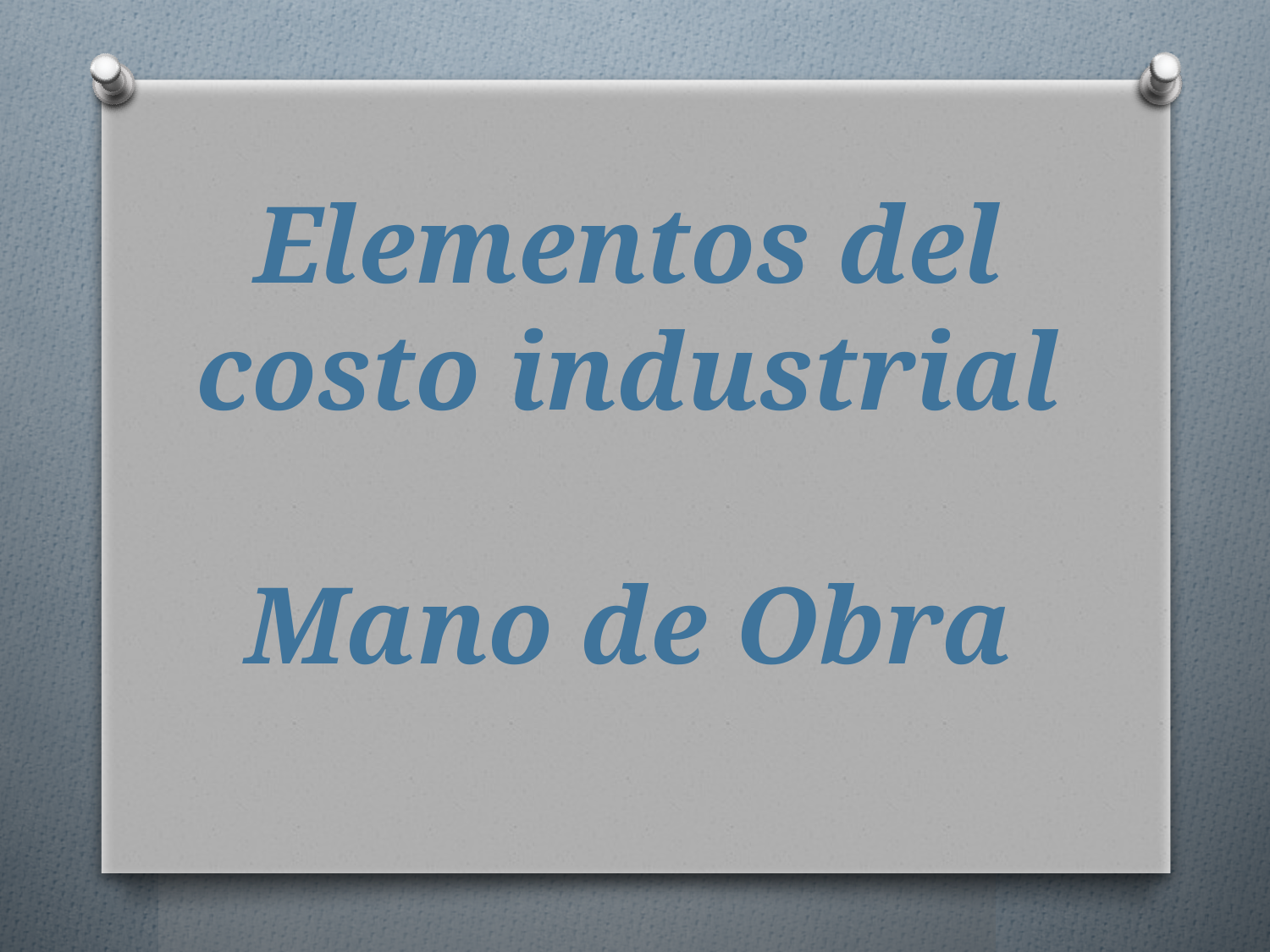

# Elementos del costo industrial Mano de Obra